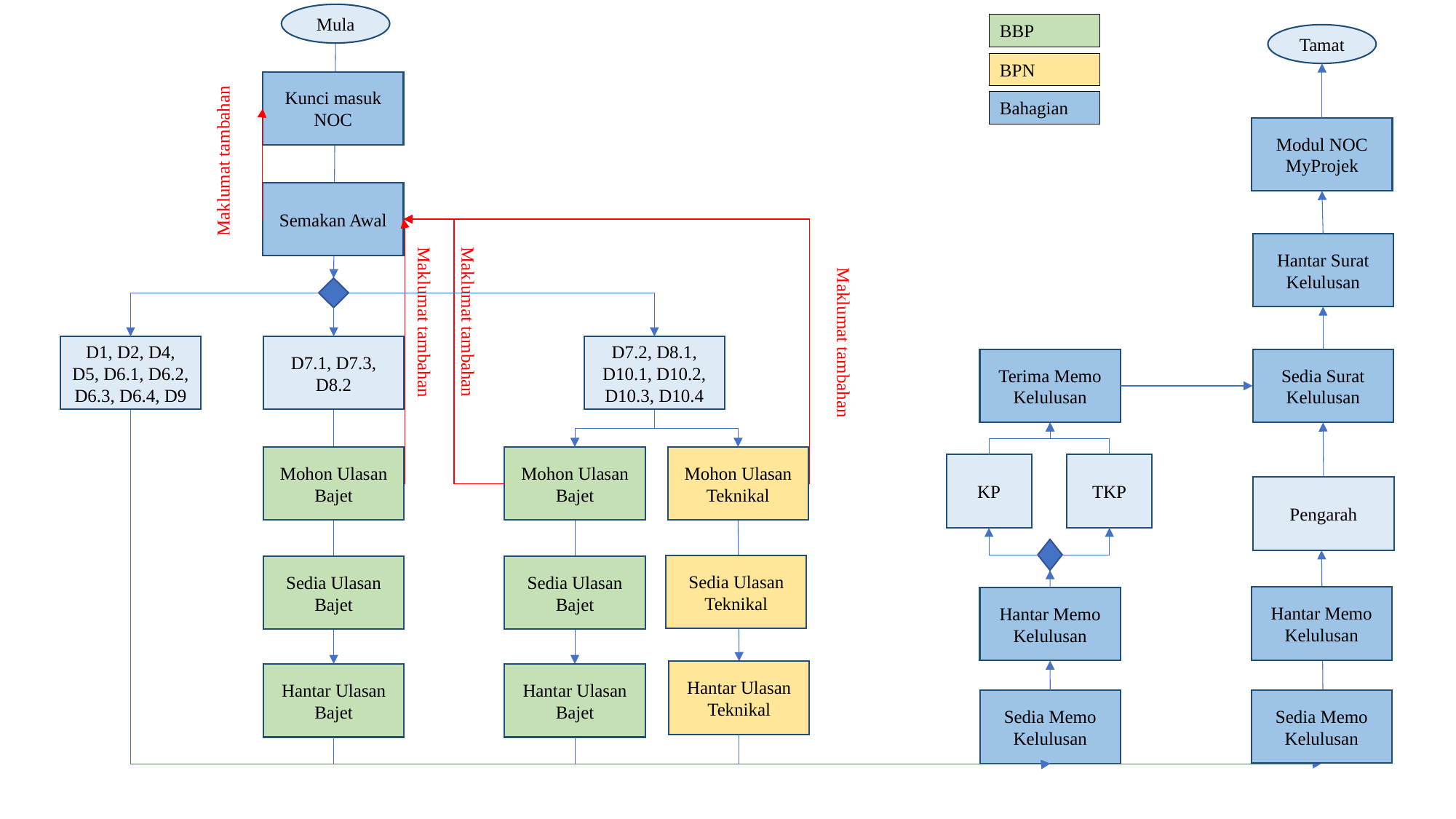

Mula
BBP
Tamat
BPN
Kunci masuk NOC
Bahagian
Modul NOC MyProjek
Maklumat tambahan
Semakan Awal
Hantar Surat Kelulusan

Maklumat tambahan
Maklumat tambahan
Maklumat tambahan
D7.2, D8.1, D10.1, D10.2, D10.3, D10.4
D1, D2, D4, D5, D6.1, D6.2, D6.3, D6.4, D9
D7.1, D7.3, D8.2
Terima Memo Kelulusan
Sedia Surat Kelulusan
Mohon Ulasan Bajet
Mohon Ulasan Bajet
Mohon Ulasan Teknikal
TKP
KP
Pengarah

Sedia Ulasan Teknikal
Sedia Ulasan Bajet
Sedia Ulasan Bajet
Hantar Memo Kelulusan
Hantar Memo Kelulusan
Hantar Ulasan Teknikal
Hantar Ulasan Bajet
Hantar Ulasan Bajet
Sedia Memo Kelulusan
Sedia Memo Kelulusan